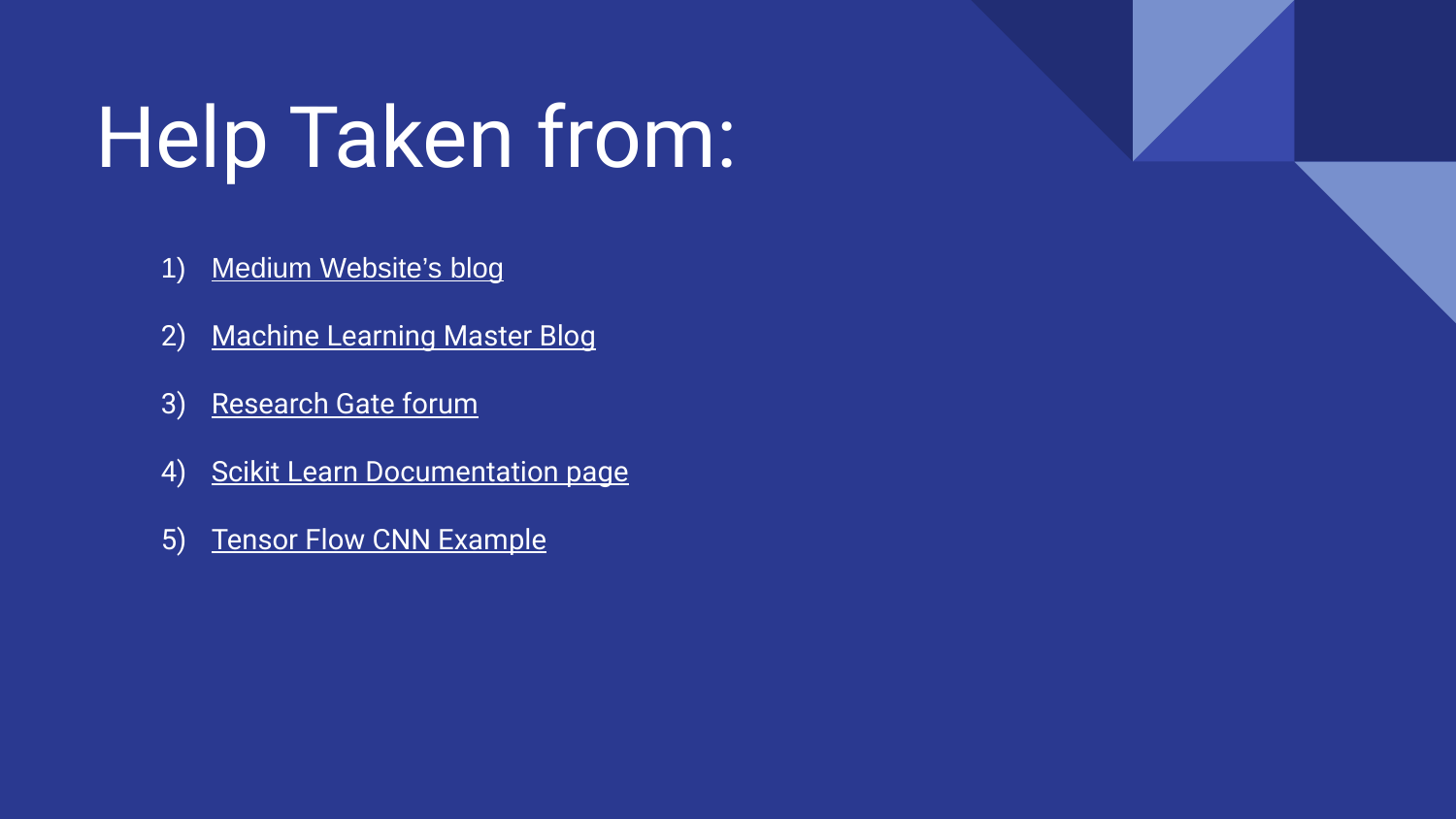

# Help Taken from:
Medium Website’s blog
Machine Learning Master Blog
Research Gate forum
Scikit Learn Documentation page
Tensor Flow CNN Example